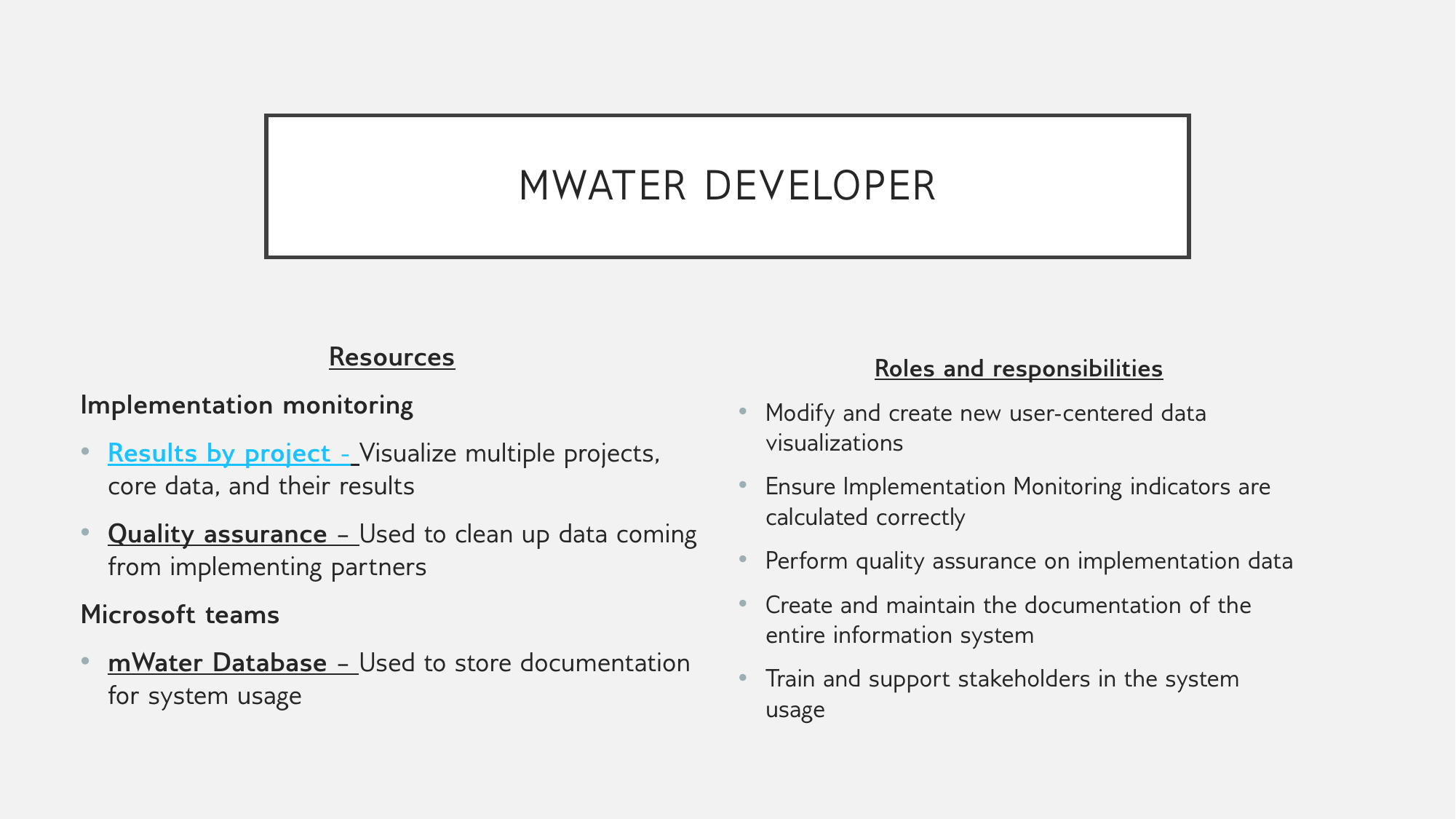

# mWater developer
Resources
Implementation monitoring
Results by project - Visualize multiple projects, core data, and their results
Quality assurance – Used to clean up data coming from implementing partners
Microsoft teams
mWater Database – Used to store documentation for system usage
Roles and responsibilities
Modify and create new user-centered data visualizations
Ensure Implementation Monitoring indicators are calculated correctly
Perform quality assurance on implementation data
Create and maintain the documentation of the entire information system
Train and support stakeholders in the system usage